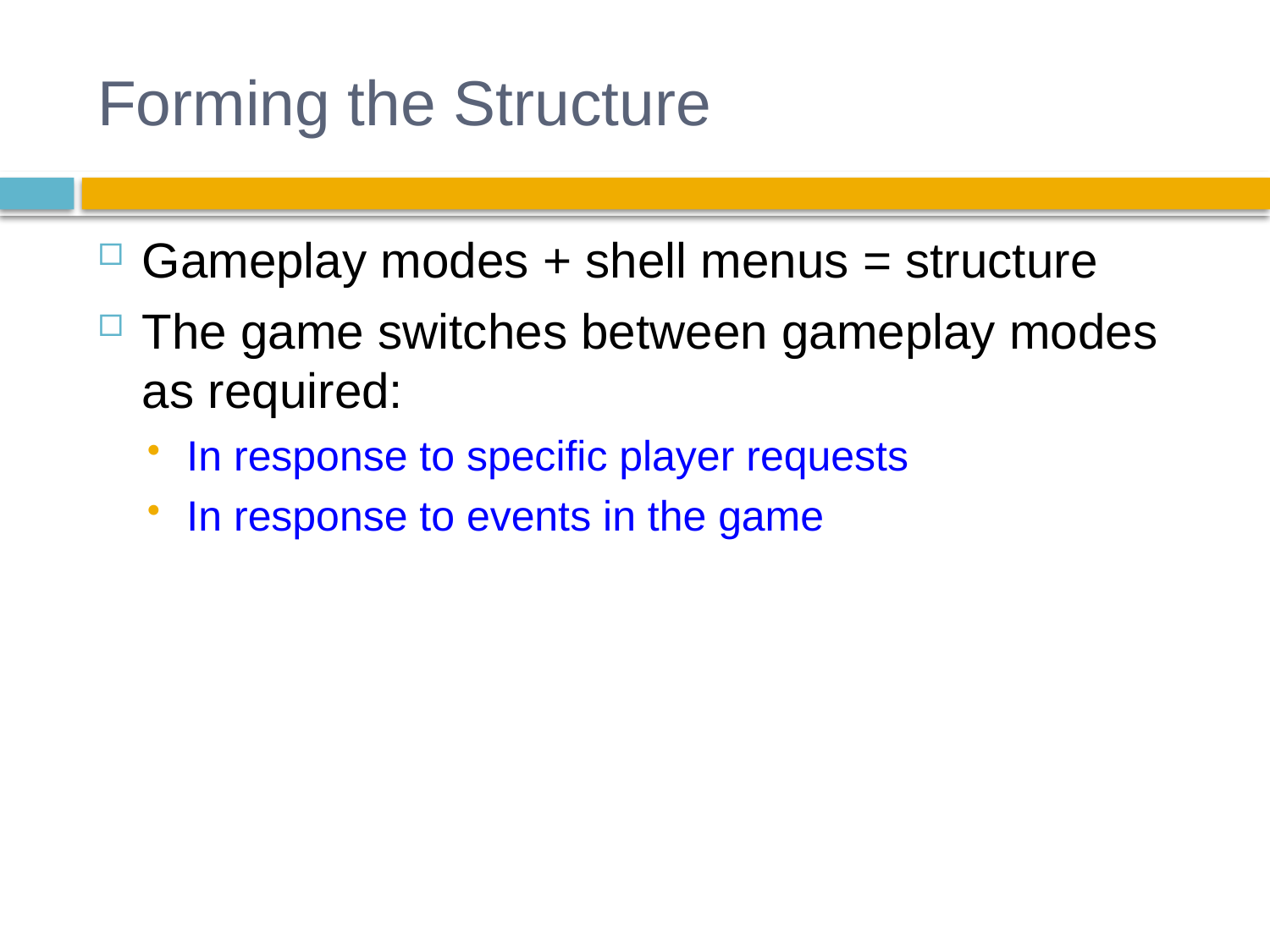

# Forming the Structure
Gameplay modes + shell menus = structure
The game switches between gameplay modes as required:
In response to specific player requests
In response to events in the game